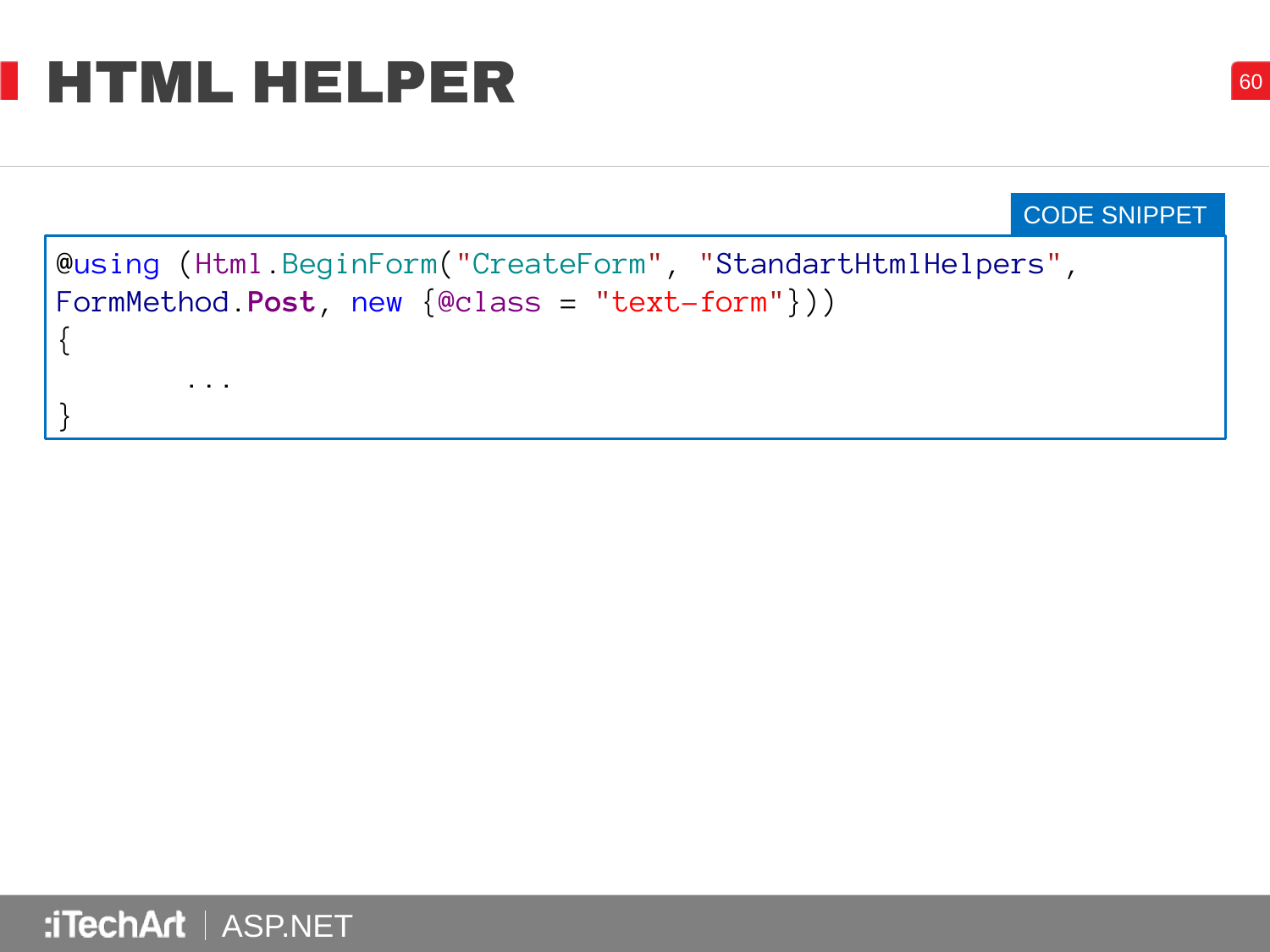

# HTML Helper
CODE SNIPPET
@using (Html.BeginForm("CreateForm", "StandartHtmlHelpers", 	FormMethod.Post, new {@class = "text-form"}))
{
	...
}